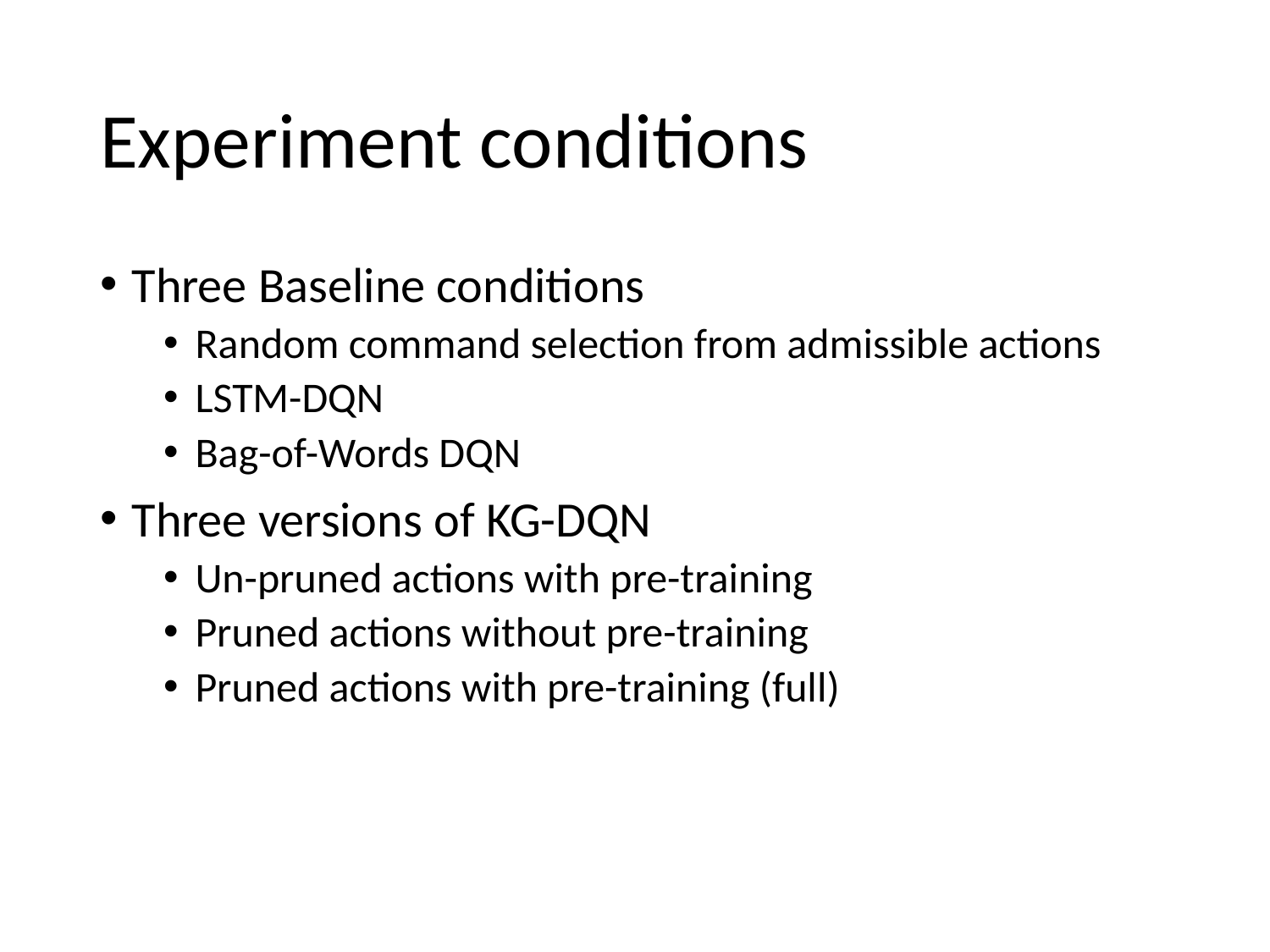

# Experiment conditions
Three Baseline conditions
Random command selection from admissible actions
LSTM-DQN
Bag-of-Words DQN
Three versions of KG-DQN
Un-pruned actions with pre-training
Pruned actions without pre-training
Pruned actions with pre-training (full)